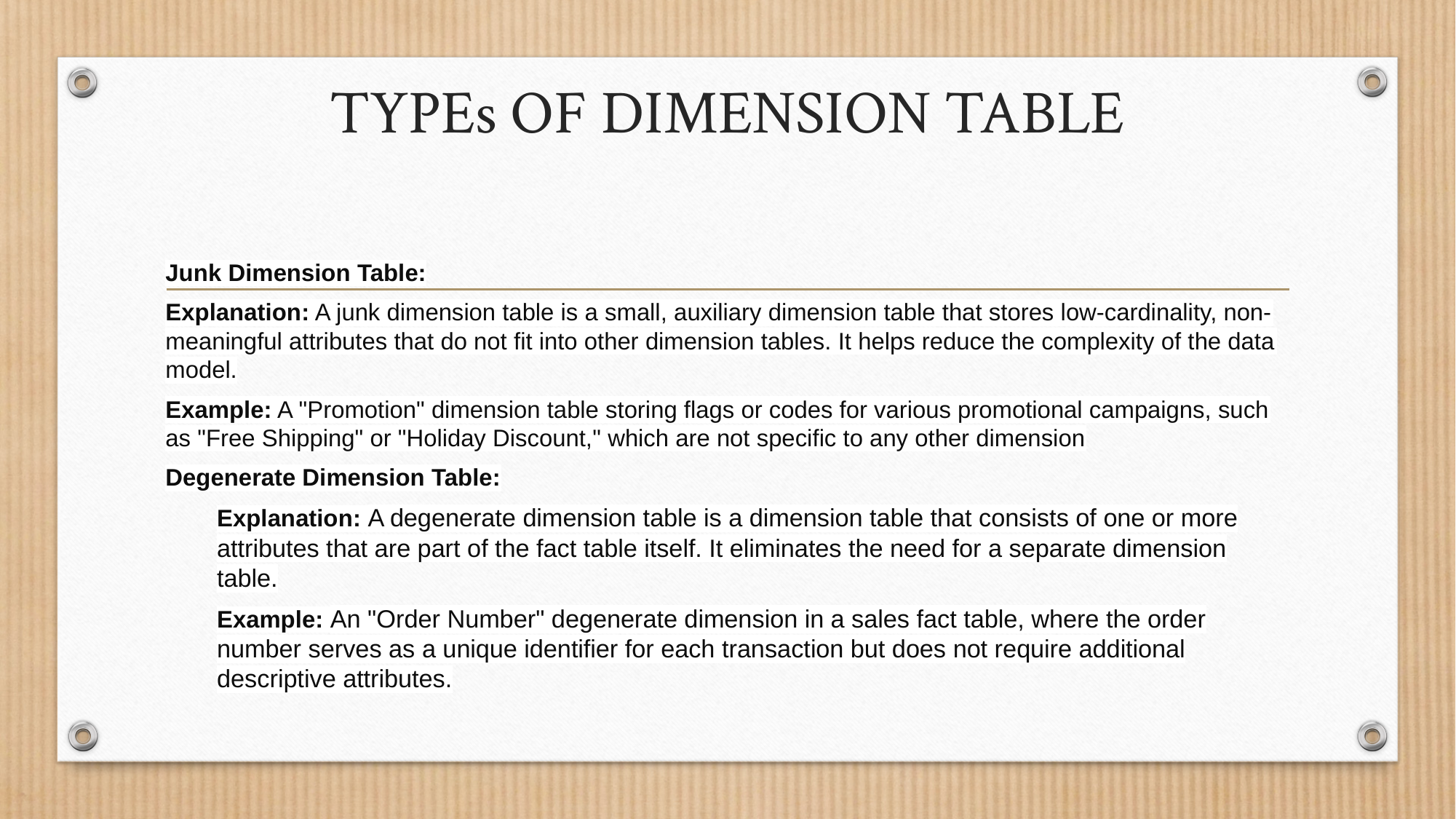

# TYPEs OF DIMENSION TABLE
Junk Dimension Table:
Explanation: A junk dimension table is a small, auxiliary dimension table that stores low-cardinality, non-meaningful attributes that do not fit into other dimension tables. It helps reduce the complexity of the data model.
Example: A "Promotion" dimension table storing flags or codes for various promotional campaigns, such as "Free Shipping" or "Holiday Discount," which are not specific to any other dimension
Degenerate Dimension Table:
Explanation: A degenerate dimension table is a dimension table that consists of one or more attributes that are part of the fact table itself. It eliminates the need for a separate dimension table.
Example: An "Order Number" degenerate dimension in a sales fact table, where the order number serves as a unique identifier for each transaction but does not require additional descriptive attributes.